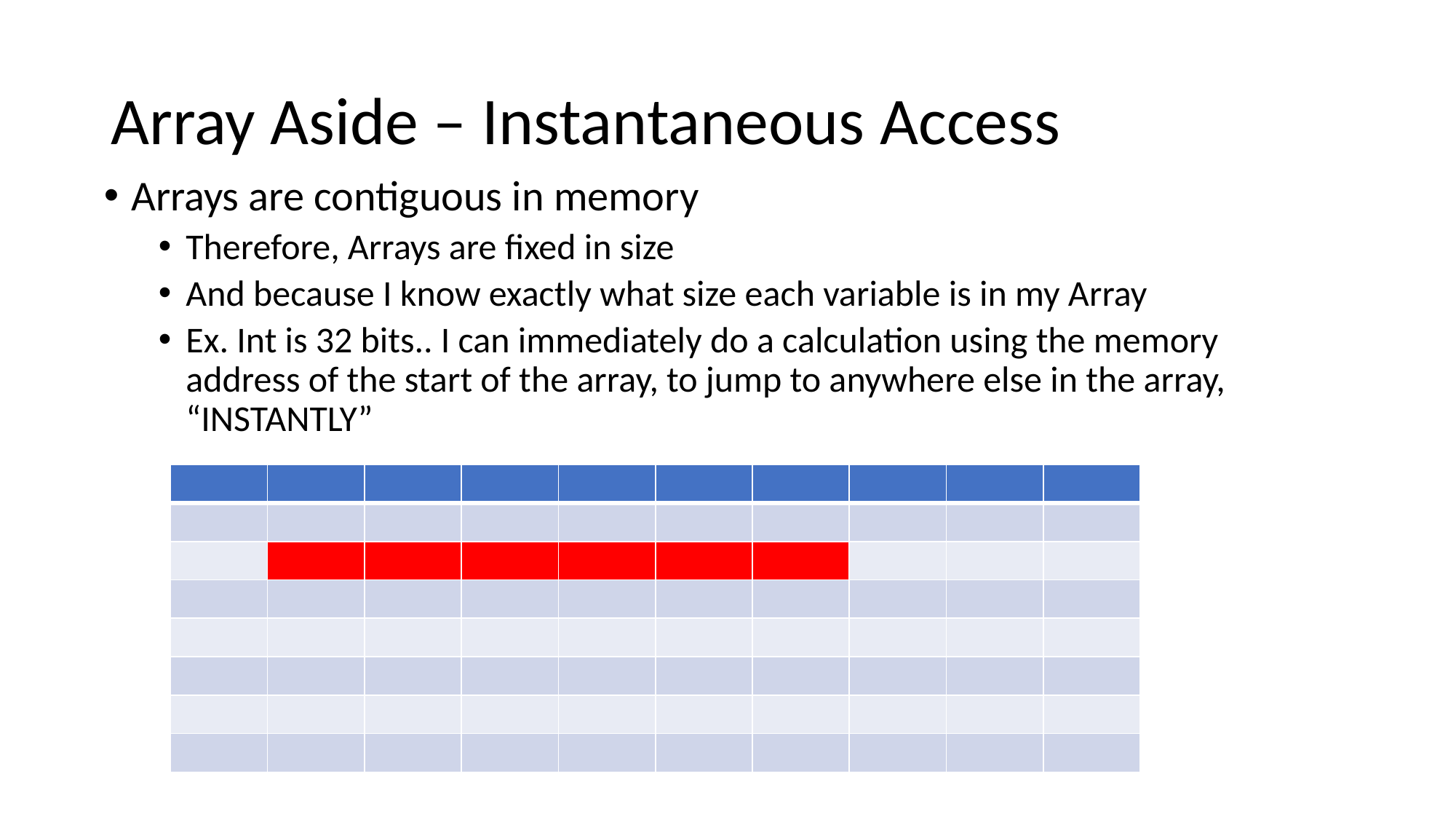

# Array Aside – Instantaneous Access
Arrays are contiguous in memory
Therefore, Arrays are fixed in size
And because I know exactly what size each variable is in my Array
Ex. Int is 32 bits.. I can immediately do a calculation using the memory address of the start of the array, to jump to anywhere else in the array, “INSTANTLY”
|  |  |  |  |  |  |  |  |  |  |
| --- | --- | --- | --- | --- | --- | --- | --- | --- | --- |
|  |  |  |  |  |  |  |  |  |  |
|  |  |  |  |  |  |  |  |  |  |
|  |  |  |  |  |  |  |  |  |  |
|  |  |  |  |  |  |  |  |  |  |
|  |  |  |  |  |  |  |  |  |  |
|  |  |  |  |  |  |  |  |  |  |
|  |  |  |  |  |  |  |  |  |  |